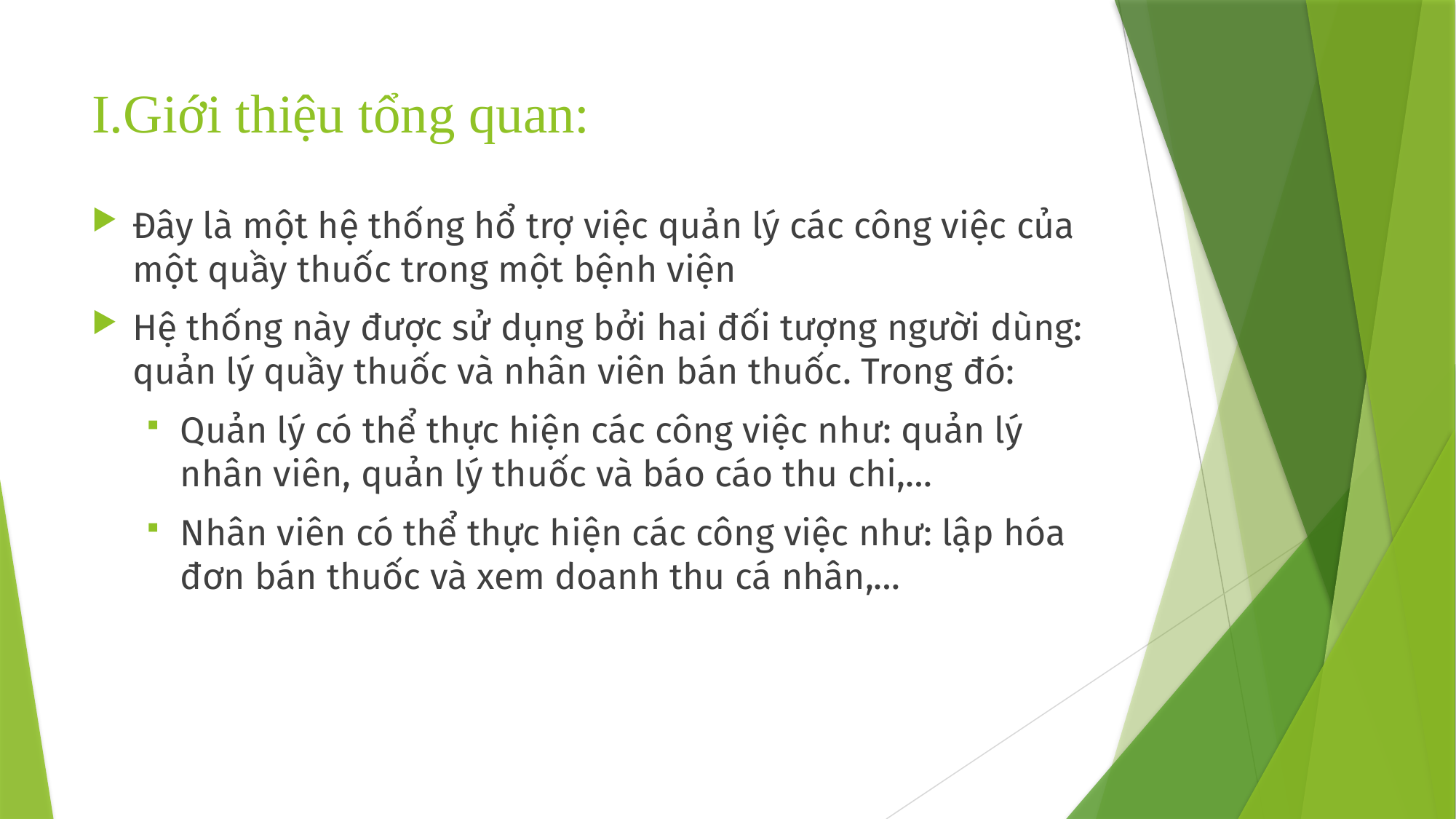

# I.Giới thiệu tổng quan:
Đây là một hệ thống hổ trợ việc quản lý các công việc của một quầy thuốc trong một bệnh viện
Hệ thống này được sử dụng bởi hai đối tượng người dùng: quản lý quầy thuốc và nhân viên bán thuốc. Trong đó:
Quản lý có thể thực hiện các công việc như: quản lý nhân viên, quản lý thuốc và báo cáo thu chi,…
Nhân viên có thể thực hiện các công việc như: lập hóa đơn bán thuốc và xem doanh thu cá nhân,…